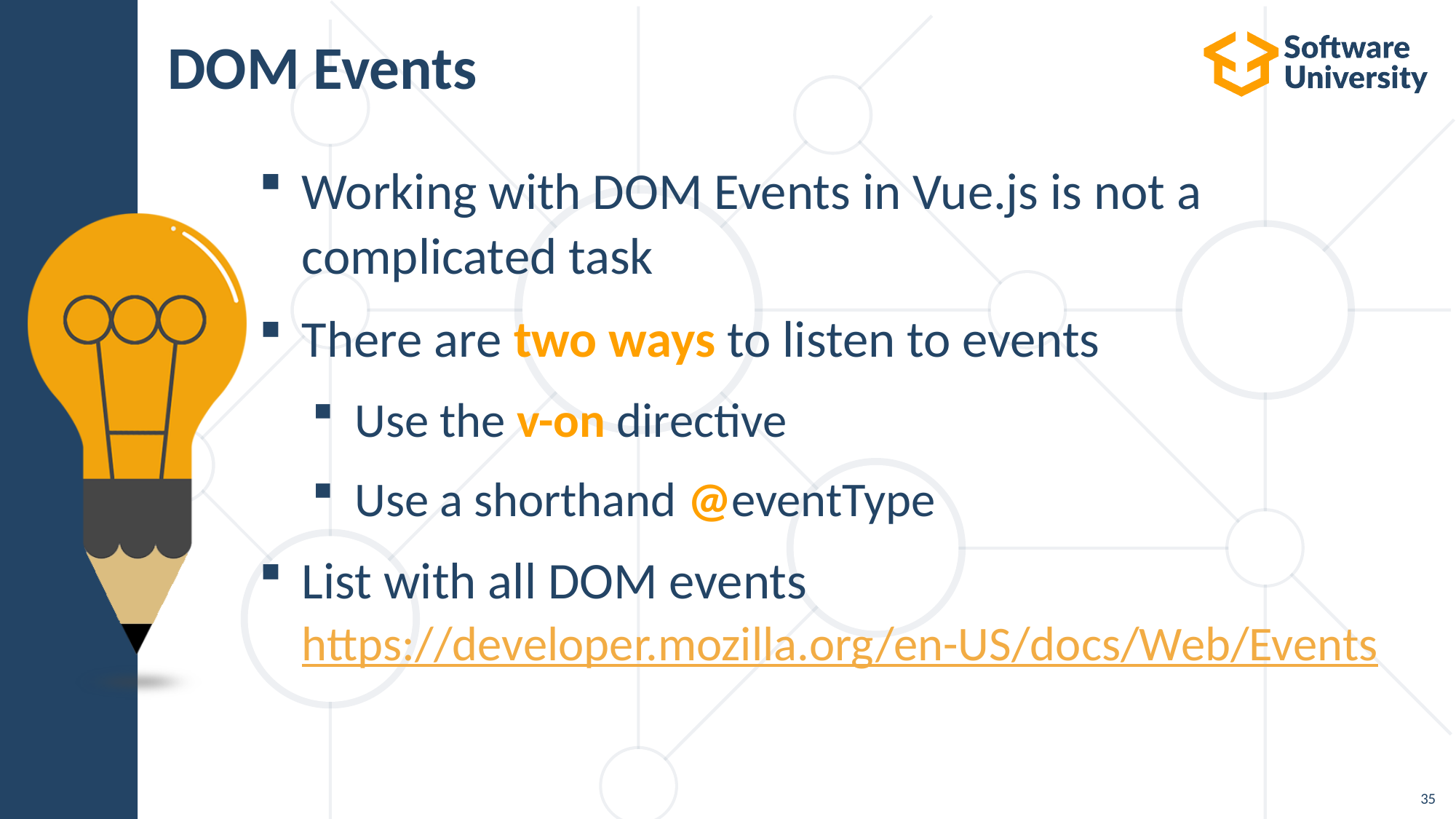

# DOM Events
Working with DOM Events in Vue.js is not a
complicated task
There are two ways to listen to events
Use the v-on directive
Use a shorthand @eventType
List with all DOM events
https://developer.mozilla.org/en-US/docs/Web/Events
35